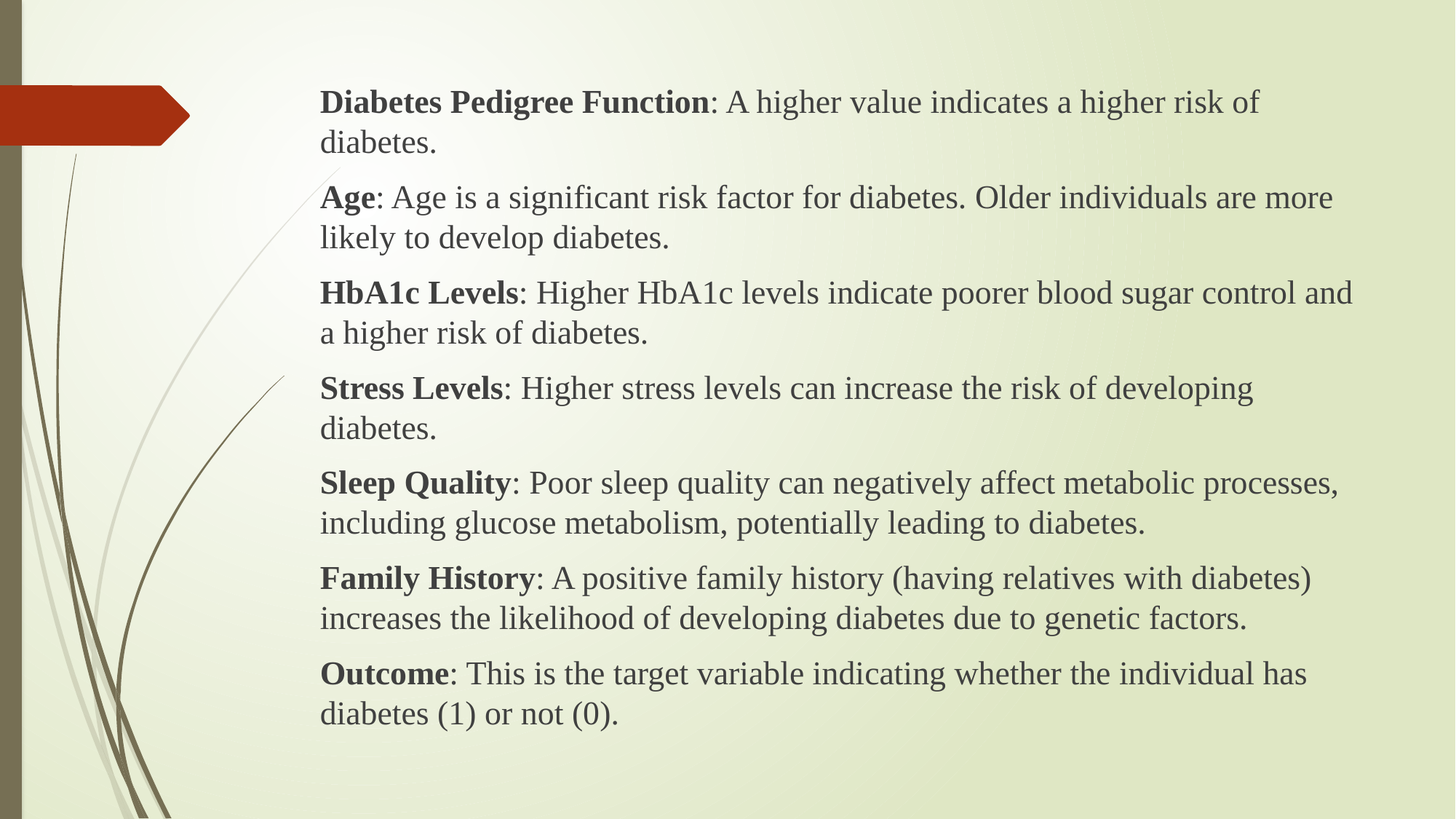

Diabetes Pedigree Function: A higher value indicates a higher risk of diabetes.
Age: Age is a significant risk factor for diabetes. Older individuals are more likely to develop diabetes.
HbA1c Levels: Higher HbA1c levels indicate poorer blood sugar control and a higher risk of diabetes.
Stress Levels: Higher stress levels can increase the risk of developing diabetes.
Sleep Quality: Poor sleep quality can negatively affect metabolic processes, including glucose metabolism, potentially leading to diabetes.
Family History: A positive family history (having relatives with diabetes) increases the likelihood of developing diabetes due to genetic factors.
Outcome: This is the target variable indicating whether the individual has diabetes (1) or not (0).

#